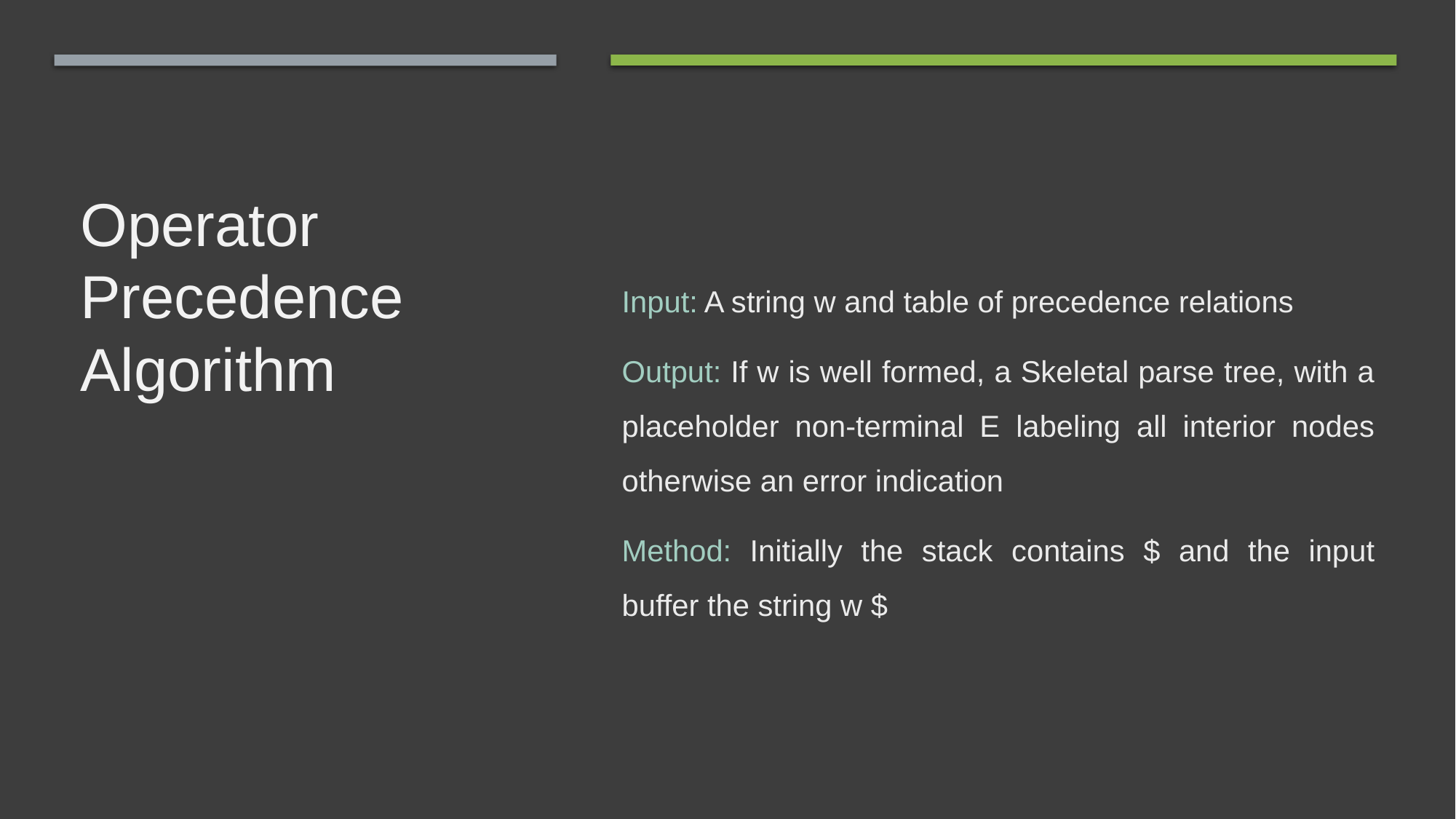

Input: A string w and table of precedence relations
Output: If w is well formed, a Skeletal parse tree, with a placeholder non-terminal E labeling all interior nodes otherwise an error indication
Method: Initially the stack contains $ and the input buffer the string w $
# Operator Precedence Algorithm